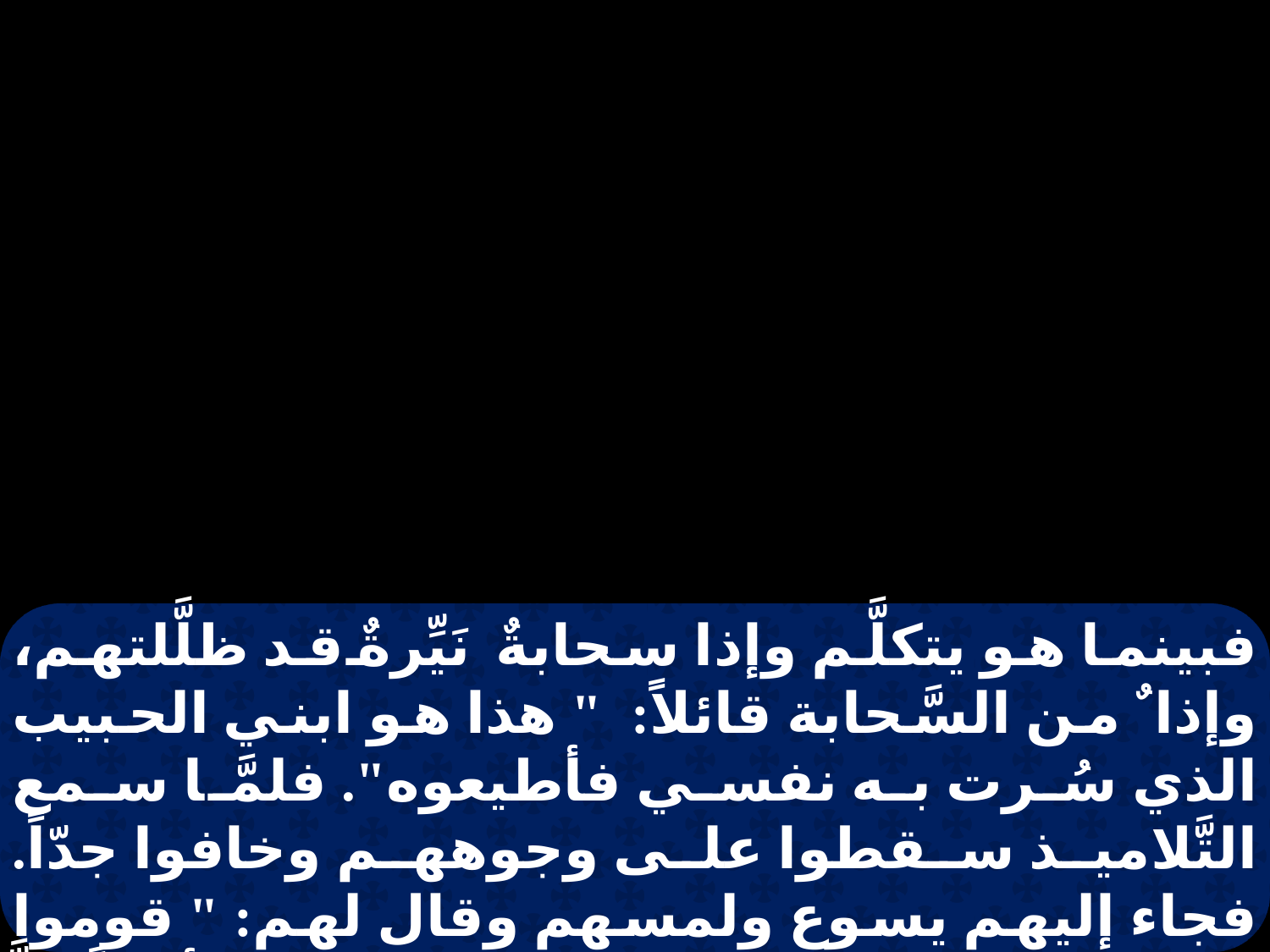

فبينما هو يتكلَّم وإذا سحابةٌ نَيِّرةٌ قد ظلَّلتهم، وإذا ٌ من السَّحابة قائلاً:  " هذا هو ابني الحبيب الذي سُرت به نفسي فأطيعوه". فلمَّا سمع التَّلاميذ سقطوا على وجوههم وخافوا جدّاً. فجاء إليهم يسوع ولمسهم وقال لهم: " قوموا ولا تخافوا ". فرفعوا عيونهم فلم يروا أحداً إلاَّ يسوع وحده. وفيما هم مُنحدرين من الجبل أوصاهم يسوع قائلاً: